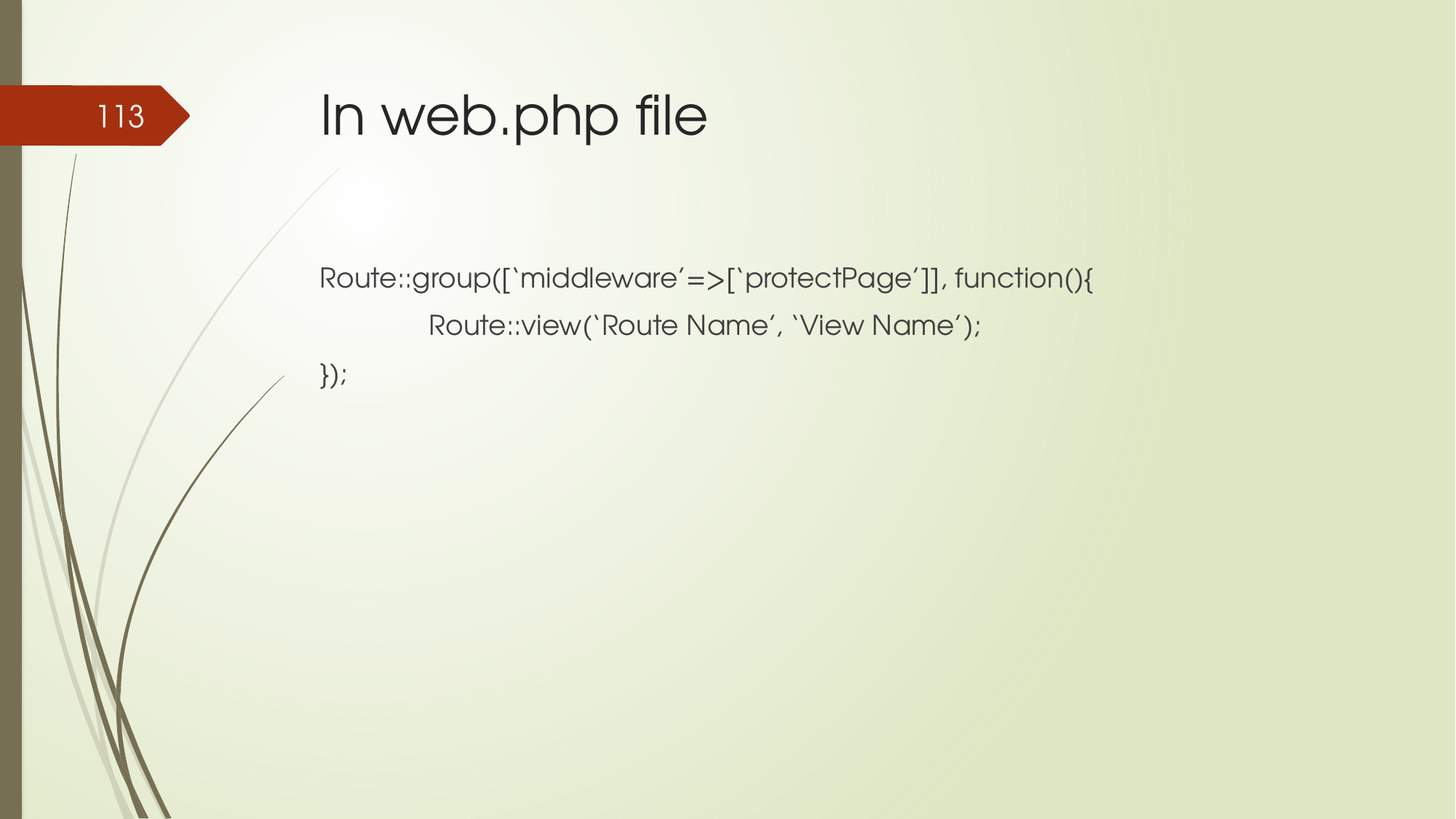

# In web.php file
113
Route::group([‘middleware’=>[‘protectPage’]], function(){
	Route::view(‘Route Name’, ‘View Name’);
});